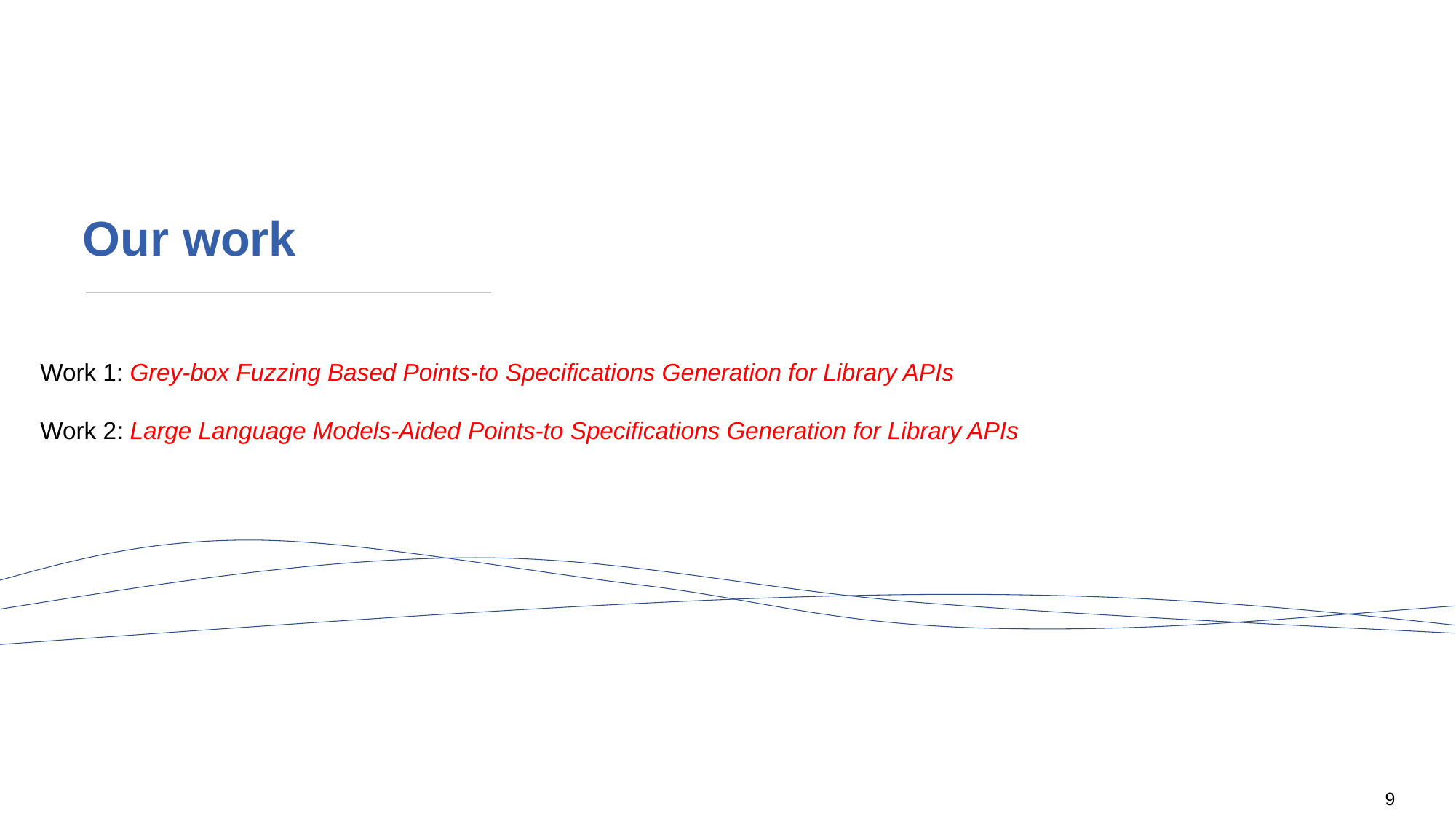

Our work
Work 1: Grey-box Fuzzing Based Points-to Specifications Generation for Library APIs

Work 2: Large Language Models-Aided Points-to Specifications Generation for Library APIs

9